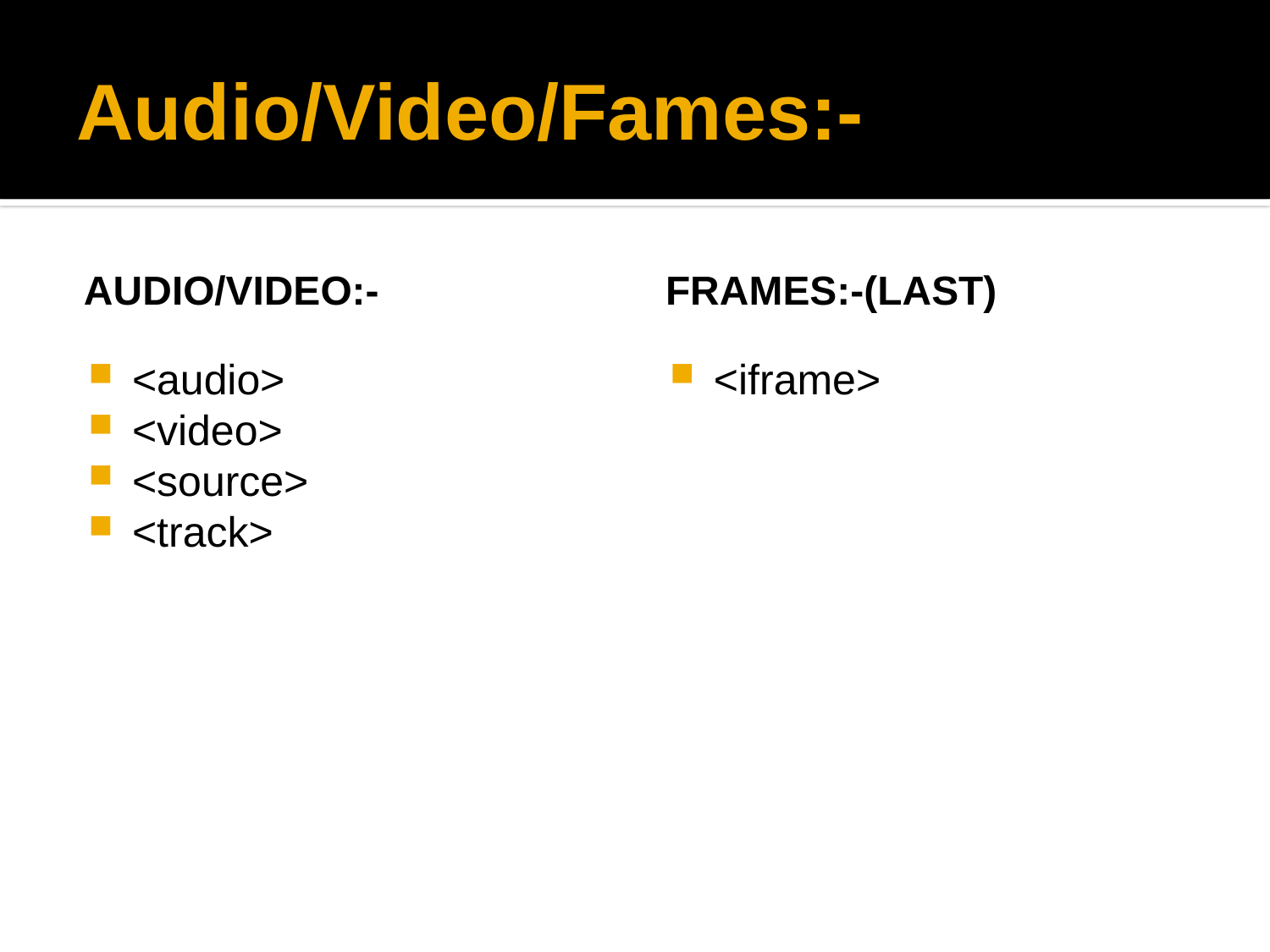

# Audio/Video/Fames:-
Audio/Video:-
Frames:-(Last)
<audio>
<video>
<source>
<track>
<iframe>